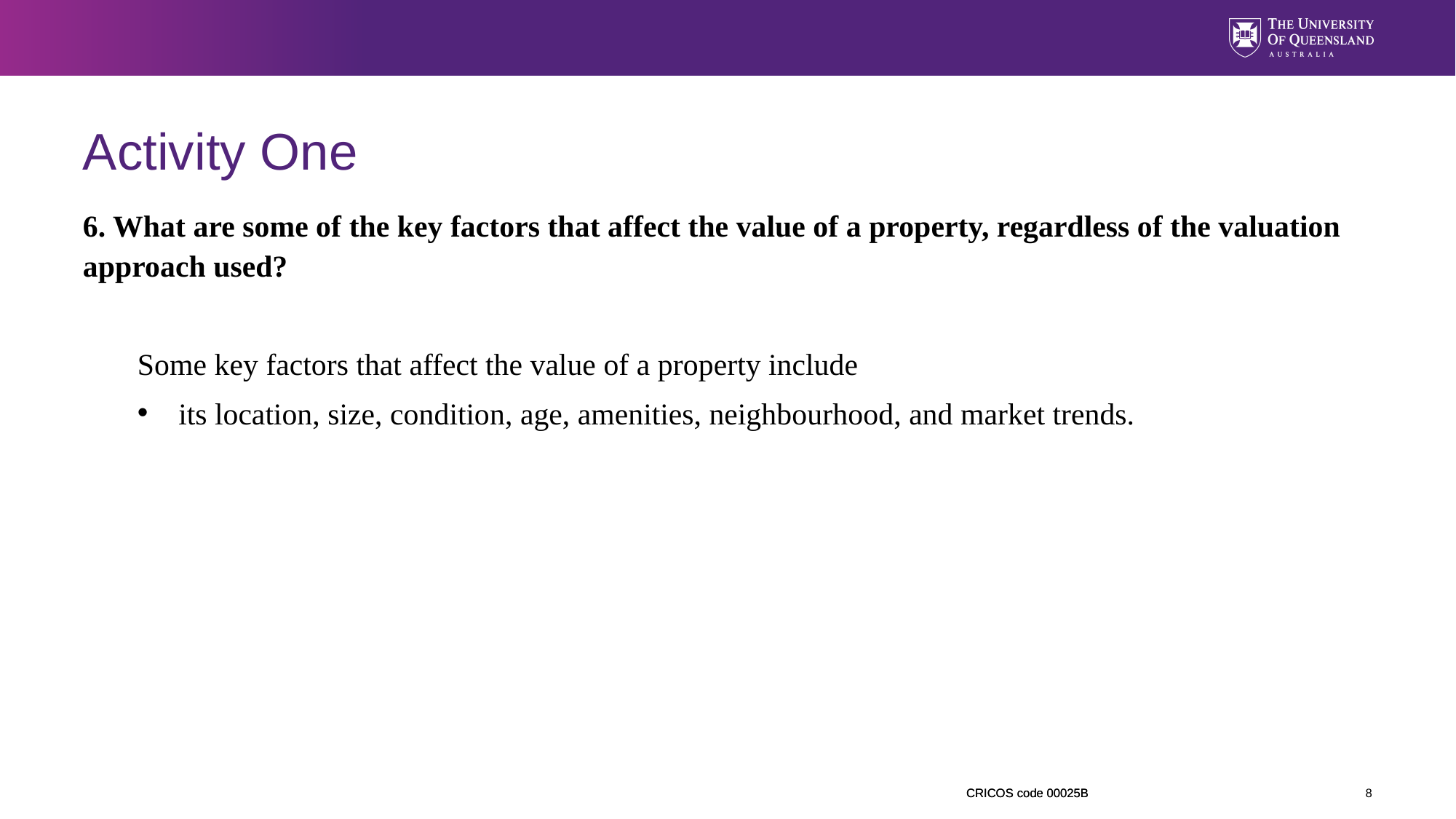

# Activity One
6. What are some of the key factors that affect the value of a property, regardless of the valuation approach used?

Some key factors that affect the value of a property include
its location, size, condition, age, amenities, neighbourhood, and market trends.

8